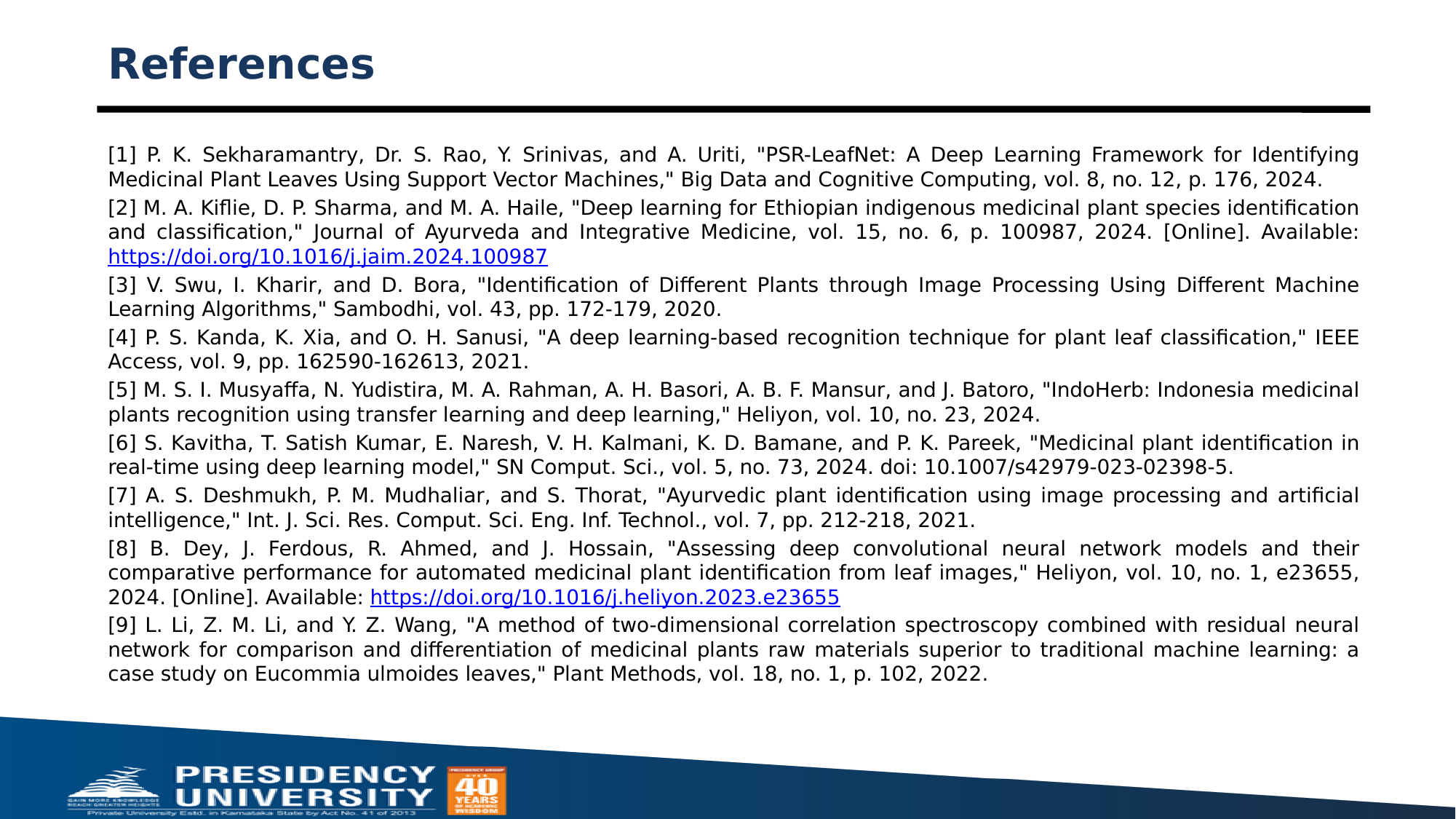

# References
[1] P. K. Sekharamantry, Dr. S. Rao, Y. Srinivas, and A. Uriti, "PSR-LeafNet: A Deep Learning Framework for Identifying Medicinal Plant Leaves Using Support Vector Machines," Big Data and Cognitive Computing, vol. 8, no. 12, p. 176, 2024.
[2] M. A. Kiflie, D. P. Sharma, and M. A. Haile, "Deep learning for Ethiopian indigenous medicinal plant species identification and classification," Journal of Ayurveda and Integrative Medicine, vol. 15, no. 6, p. 100987, 2024. [Online]. Available: https://doi.org/10.1016/j.jaim.2024.100987
[3] V. Swu, I. Kharir, and D. Bora, "Identification of Different Plants through Image Processing Using Different Machine Learning Algorithms," Sambodhi, vol. 43, pp. 172-179, 2020.
[4] P. S. Kanda, K. Xia, and O. H. Sanusi, "A deep learning-based recognition technique for plant leaf classification," IEEE Access, vol. 9, pp. 162590-162613, 2021.
[5] M. S. I. Musyaffa, N. Yudistira, M. A. Rahman, A. H. Basori, A. B. F. Mansur, and J. Batoro, "IndoHerb: Indonesia medicinal plants recognition using transfer learning and deep learning," Heliyon, vol. 10, no. 23, 2024.
[6] S. Kavitha, T. Satish Kumar, E. Naresh, V. H. Kalmani, K. D. Bamane, and P. K. Pareek, "Medicinal plant identification in real-time using deep learning model," SN Comput. Sci., vol. 5, no. 73, 2024. doi: 10.1007/s42979-023-02398-5.
[7] A. S. Deshmukh, P. M. Mudhaliar, and S. Thorat, "Ayurvedic plant identification using image processing and artificial intelligence," Int. J. Sci. Res. Comput. Sci. Eng. Inf. Technol., vol. 7, pp. 212-218, 2021.
[8] B. Dey, J. Ferdous, R. Ahmed, and J. Hossain, "Assessing deep convolutional neural network models and their comparative performance for automated medicinal plant identification from leaf images," Heliyon, vol. 10, no. 1, e23655, 2024. [Online]. Available: https://doi.org/10.1016/j.heliyon.2023.e23655
[9] L. Li, Z. M. Li, and Y. Z. Wang, "A method of two-dimensional correlation spectroscopy combined with residual neural network for comparison and differentiation of medicinal plants raw materials superior to traditional machine learning: a case study on Eucommia ulmoides leaves," Plant Methods, vol. 18, no. 1, p. 102, 2022.